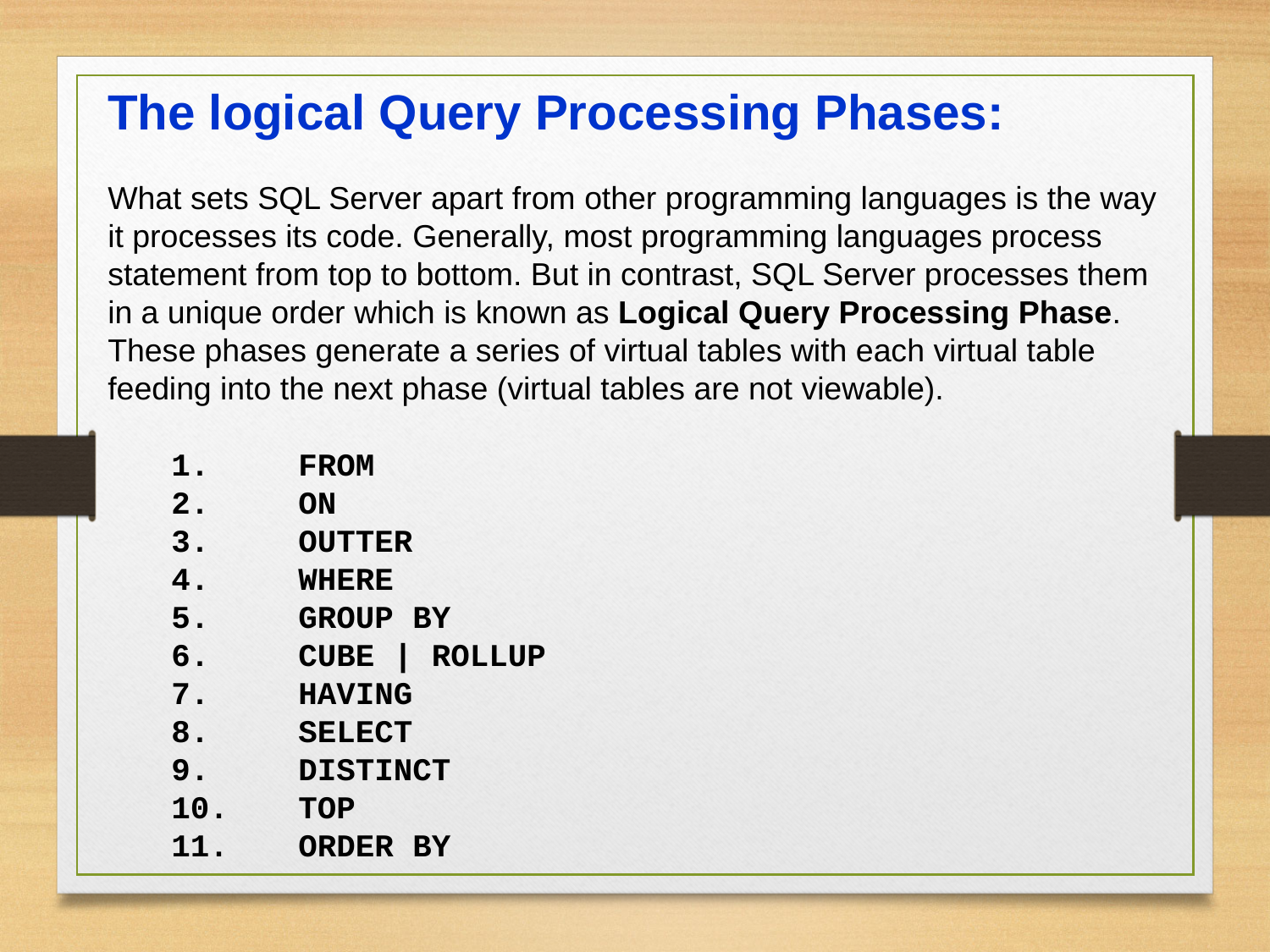

The logical Query Processing Phases:

What sets SQL Server apart from other programming languages is the way it processes its code. Generally, most programming languages process statement from top to bottom. But in contrast, SQL Server processes them in a unique order which is known as Logical Query Processing Phase. These phases generate a series of virtual tables with each virtual table feeding into the next phase (virtual tables are not viewable).

1.	FROM
2.	ON
3.	OUTTER
4.	WHERE
5.	GROUP BY
6.	CUBE | ROLLUP
7.	HAVING
8.	SELECT
9.	DISTINCT
10.	TOP
11.	ORDER BY